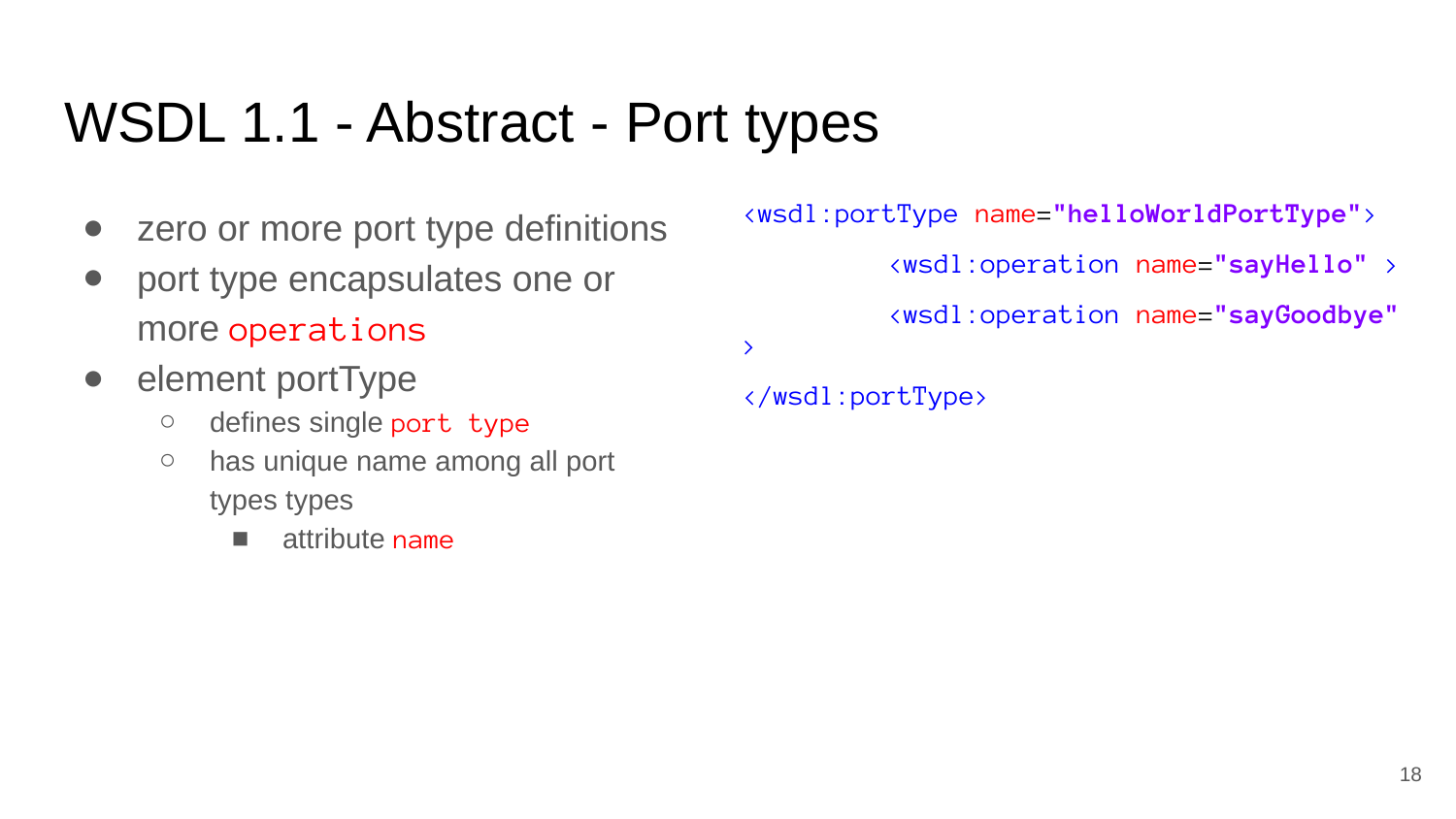

# WSDL 1.1 - Abstract - Port types
zero or more port type definitions
port type encapsulates one or more operations
element portType
defines single port type
has unique name among all port types types
attribute name
<wsdl:portType name="helloWorldPortType">
	<wsdl:operation name="sayHello" >
	<wsdl:operation name="sayGoodbye" >
</wsdl:portType>
18